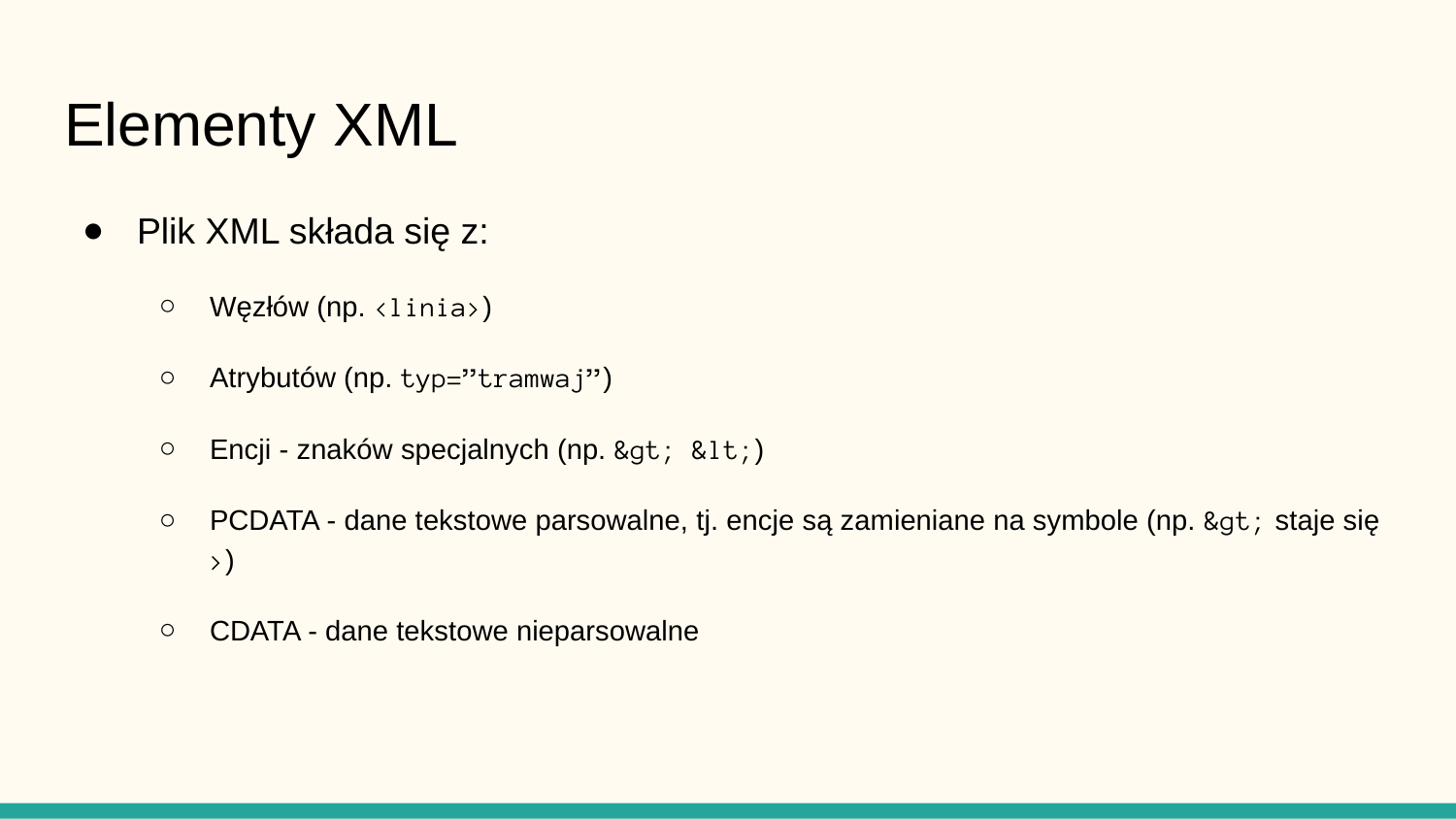

# Elementy XML
Plik XML składa się z:
Węzłów (np. <linia>)
Atrybutów (np. typ=”tramwaj”)
Encji - znaków specjalnych (np. &gt; &lt;)
PCDATA - dane tekstowe parsowalne, tj. encje są zamieniane na symbole (np. &gt; staje się >)
CDATA - dane tekstowe nieparsowalne